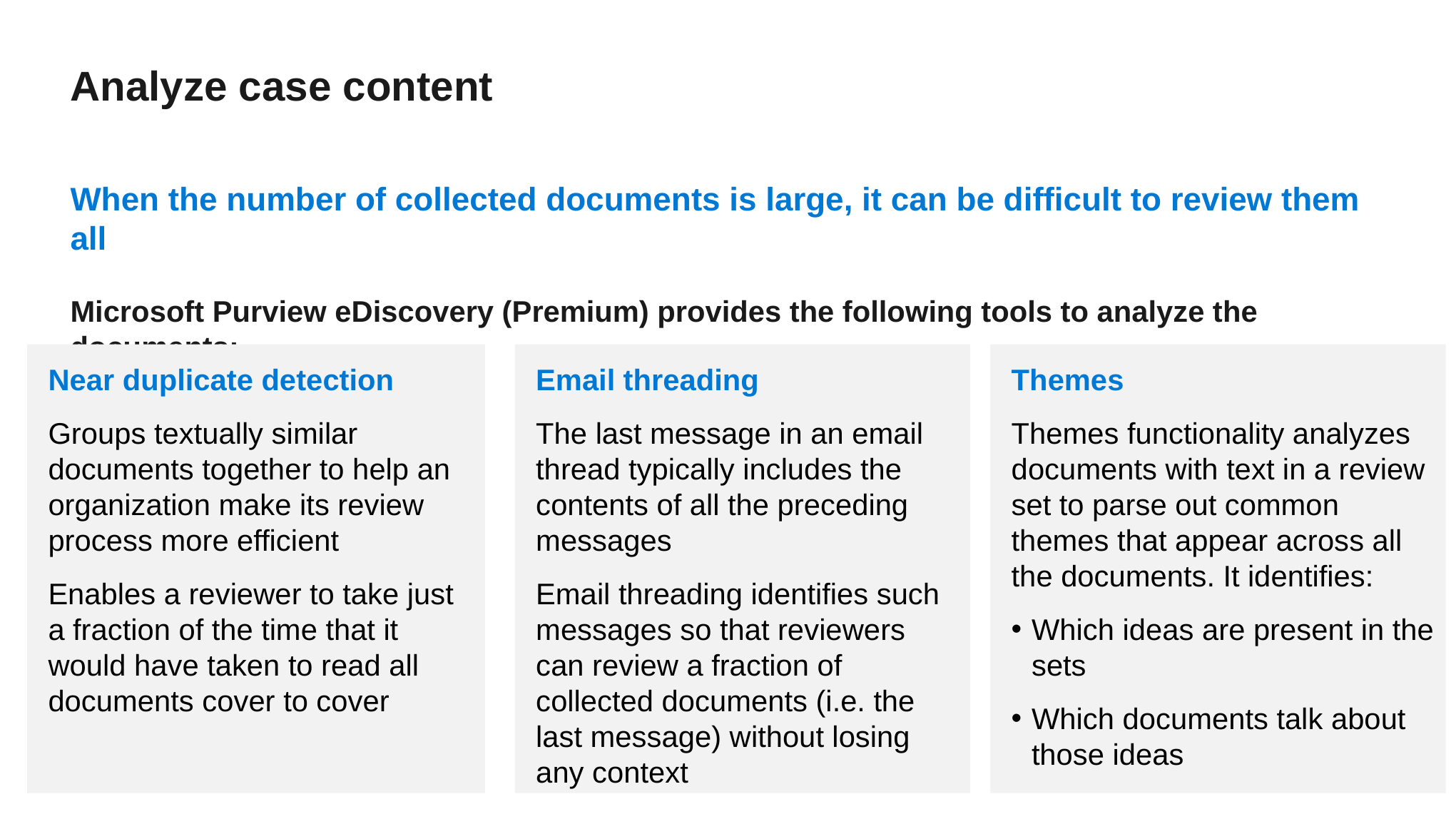

# Analyze case content
When the number of collected documents is large, it can be difficult to review them all

Microsoft Purview eDiscovery (Premium) provides the following tools to analyze the documents:
Near duplicate detection
Groups textually similar documents together to help an organization make its review process more efficient
Enables a reviewer to take just a fraction of the time that it would have taken to read all documents cover to cover
Email threading
The last message in an email thread typically includes the contents of all the preceding messages
Email threading identifies such messages so that reviewers can review a fraction of collected documents (i.e. the last message) without losing any context
Themes
Themes functionality analyzes documents with text in a review set to parse out common themes that appear across all the documents. It identifies:
Which ideas are present in the sets
Which documents talk about those ideas